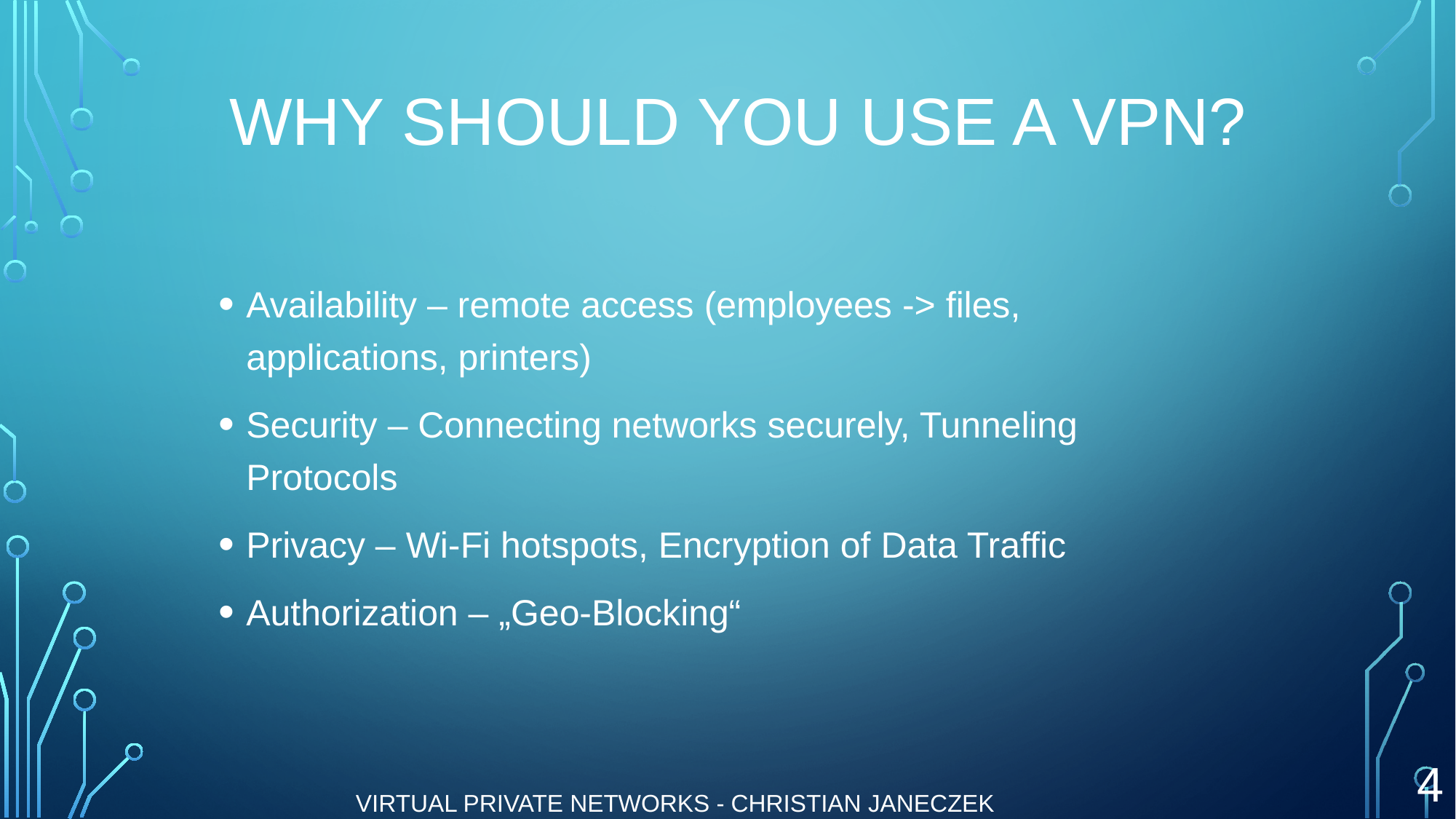

# WHY SHOULD YOU USE A VPN?
Availability – remote access (employees -> files, applications, printers)
Security – Connecting networks securely, Tunneling Protocols
Privacy – Wi-Fi hotspots, Encryption of Data Traffic
Authorization – „Geo-Blocking“

4
VIRTUAL PRIVATE NETWORKS - Christian Janeczek